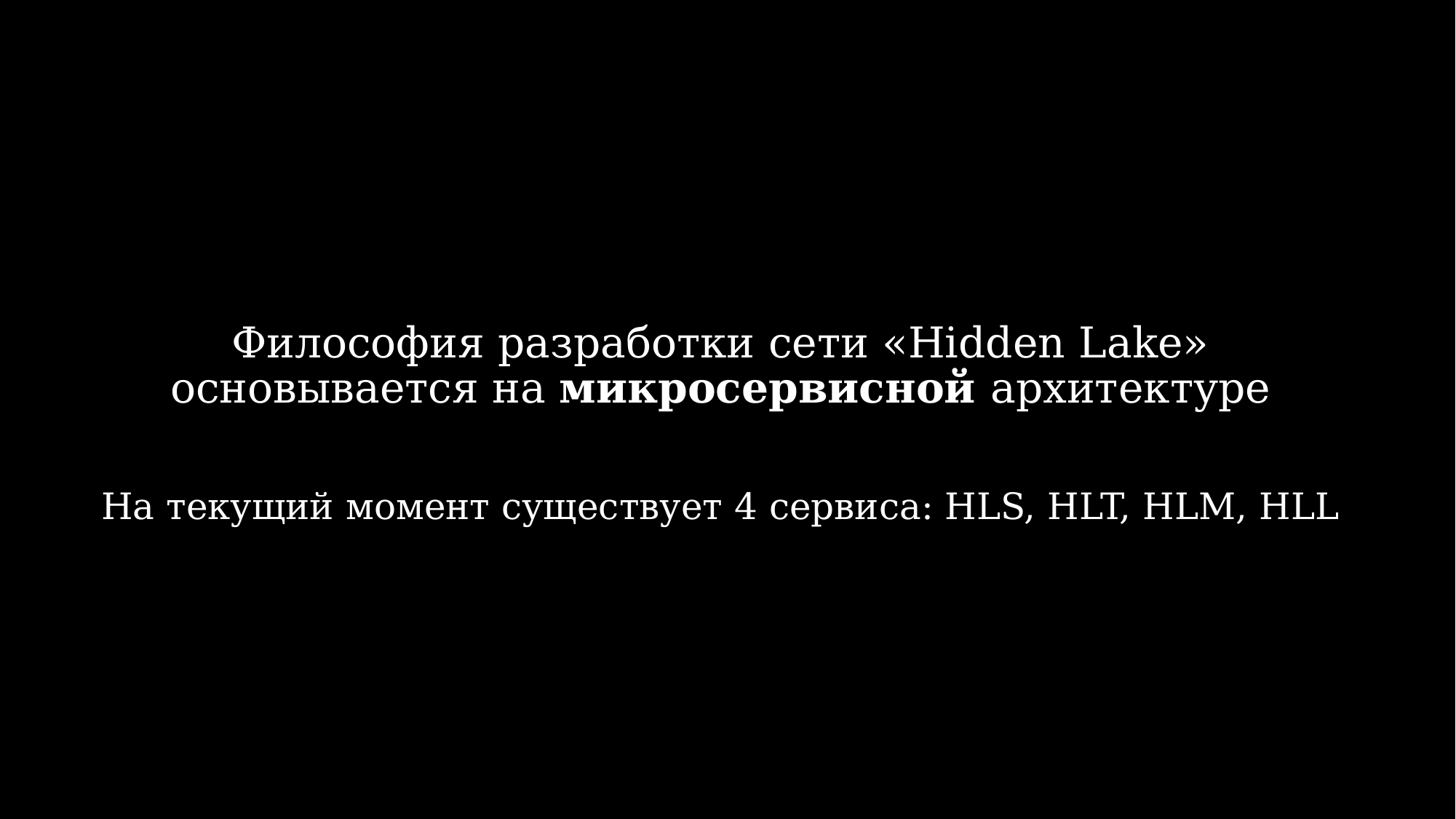

Философия разработки сети «Hidden Lake» основывается на микросервисной архитектуре

На текущий момент существует 4 сервиса: HLS, HLT, HLM, HLL